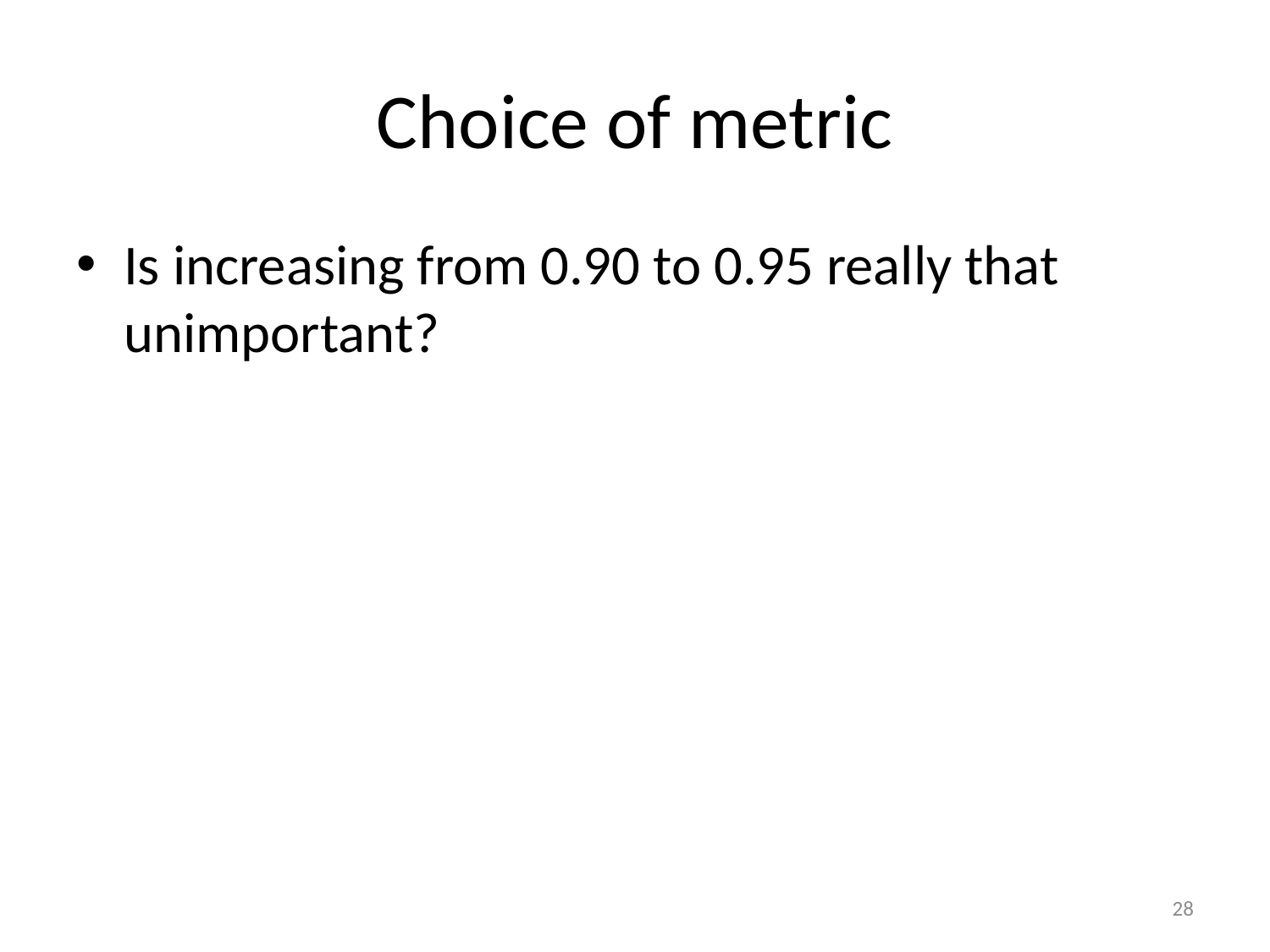

# Choice of metric
Is increasing from 0.90 to 0.95 really that unimportant?
28